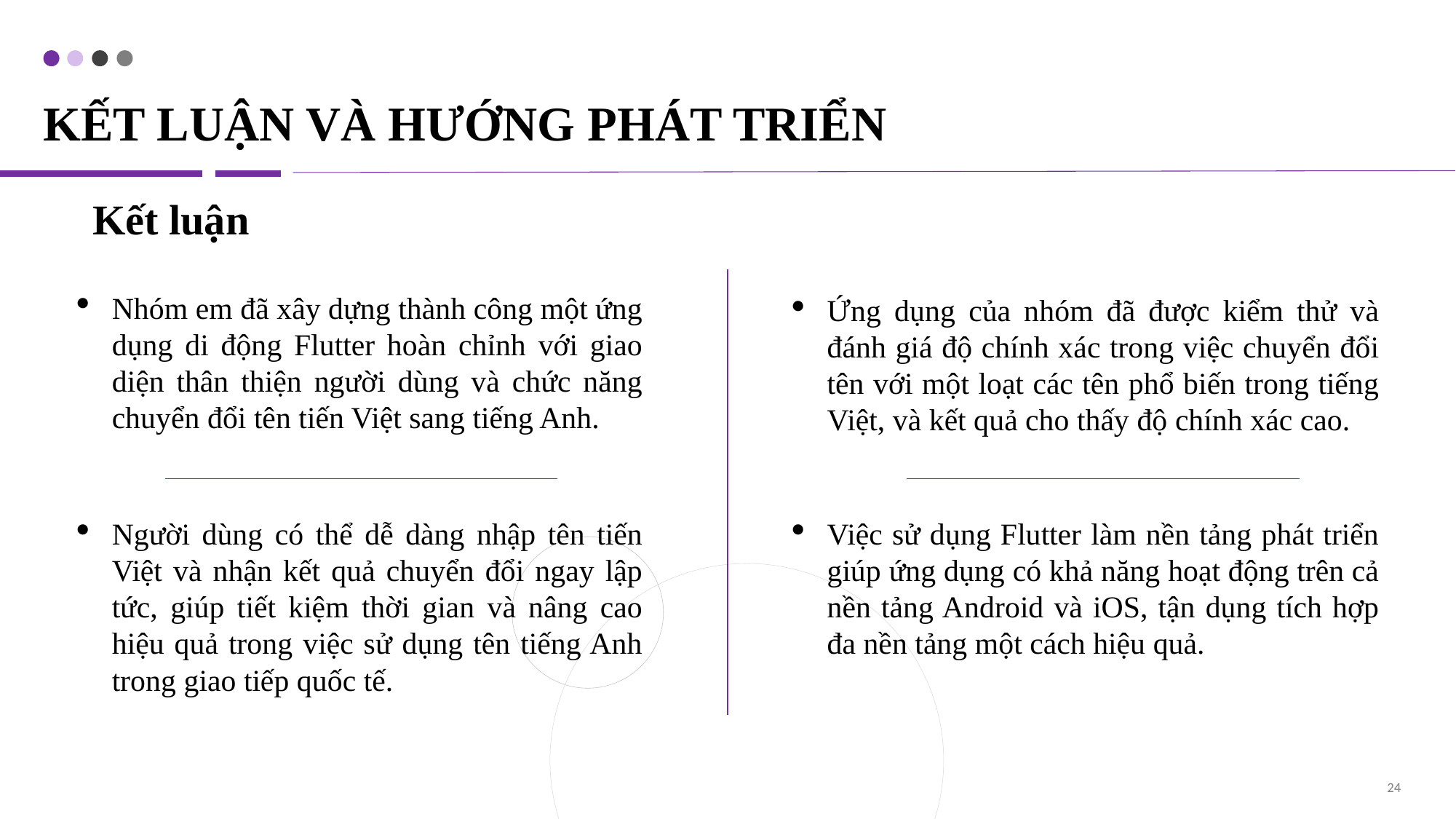

# KẾT LUẬN VÀ HƯỚNG PHÁT TRIỂN
Kết luận
Nhóm em đã xây dựng thành công một ứng dụng di động Flutter hoàn chỉnh với giao diện thân thiện người dùng và chức năng chuyển đổi tên tiến Việt sang tiếng Anh.
Ứng dụng của nhóm đã được kiểm thử và đánh giá độ chính xác trong việc chuyển đổi tên với một loạt các tên phổ biến trong tiếng Việt, và kết quả cho thấy độ chính xác cao.
Người dùng có thể dễ dàng nhập tên tiến Việt và nhận kết quả chuyển đổi ngay lập tức, giúp tiết kiệm thời gian và nâng cao hiệu quả trong việc sử dụng tên tiếng Anh trong giao tiếp quốc tế.
Việc sử dụng Flutter làm nền tảng phát triển giúp ứng dụng có khả năng hoạt động trên cả nền tảng Android và iOS, tận dụng tích hợp đa nền tảng một cách hiệu quả.
24